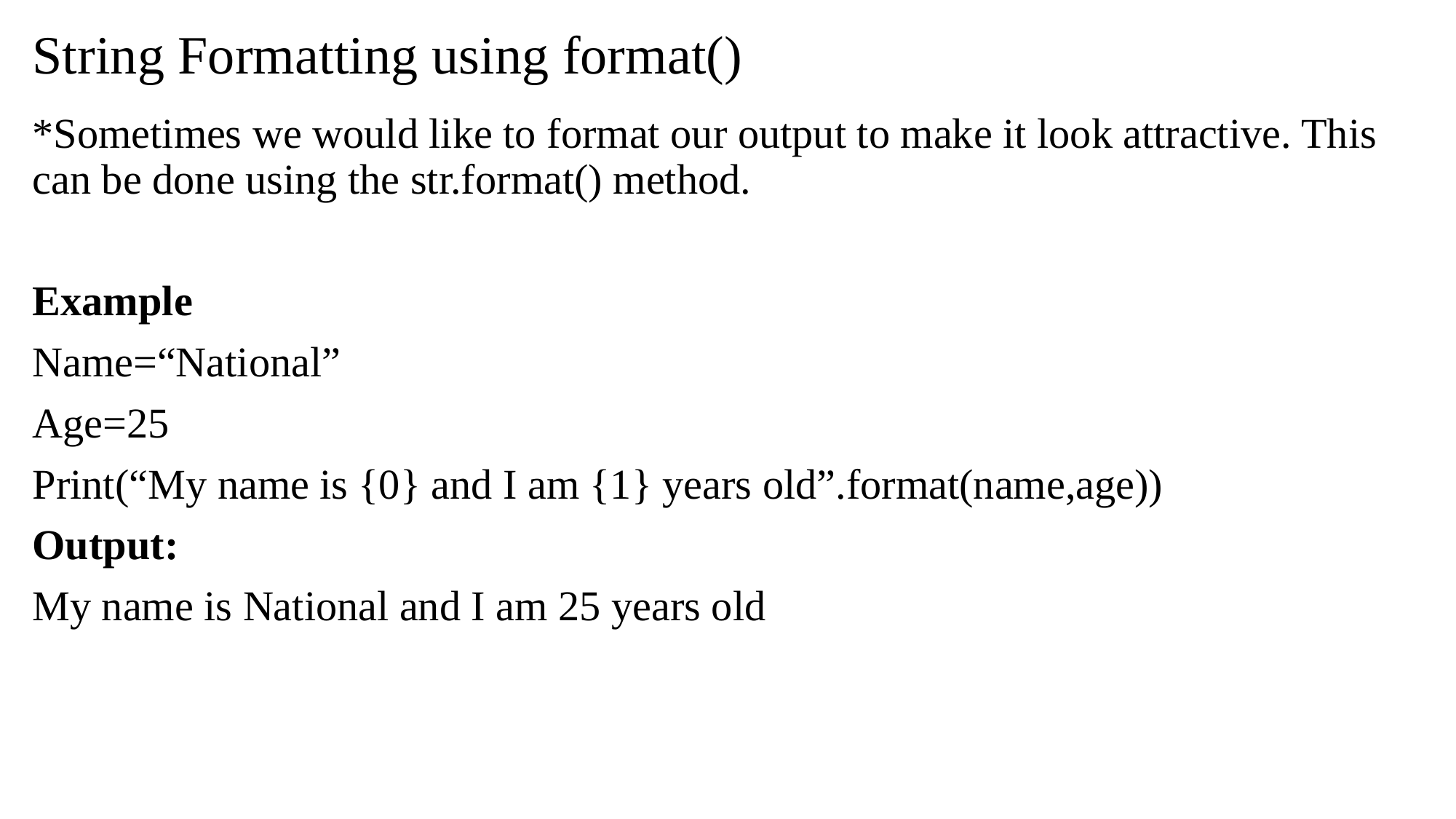

# String Formatting using format()
*Sometimes we would like to format our output to make it look attractive. This can be done using the str.format() method.

Example
Name=“National”
Age=25
Print(“My name is {0} and I am {1} years old”.format(name,age))
Output:
My name is National and I am 25 years old